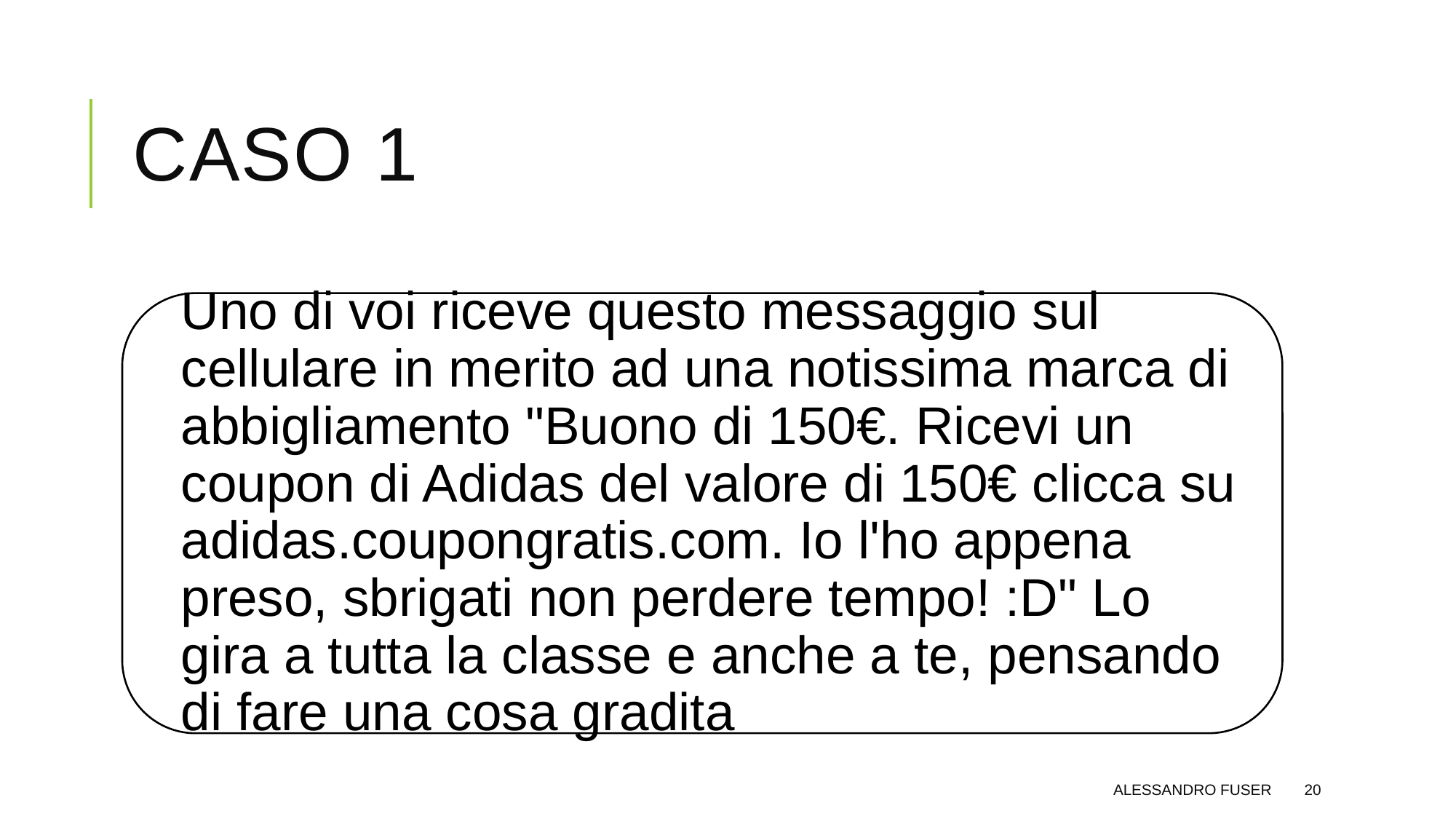

# Caso 1
Uno di voi riceve questo messaggio sul cellulare in merito ad una notissima marca di abbigliamento "Buono di 150€. Ricevi un coupon di Adidas del valore di 150€ clicca su adidas.coupongratis.com. Io l'ho appena preso, sbrigati non perdere tempo! :D" Lo gira a tutta la classe e anche a te, pensando di fare una cosa gradita
Alessandro Fuser
20